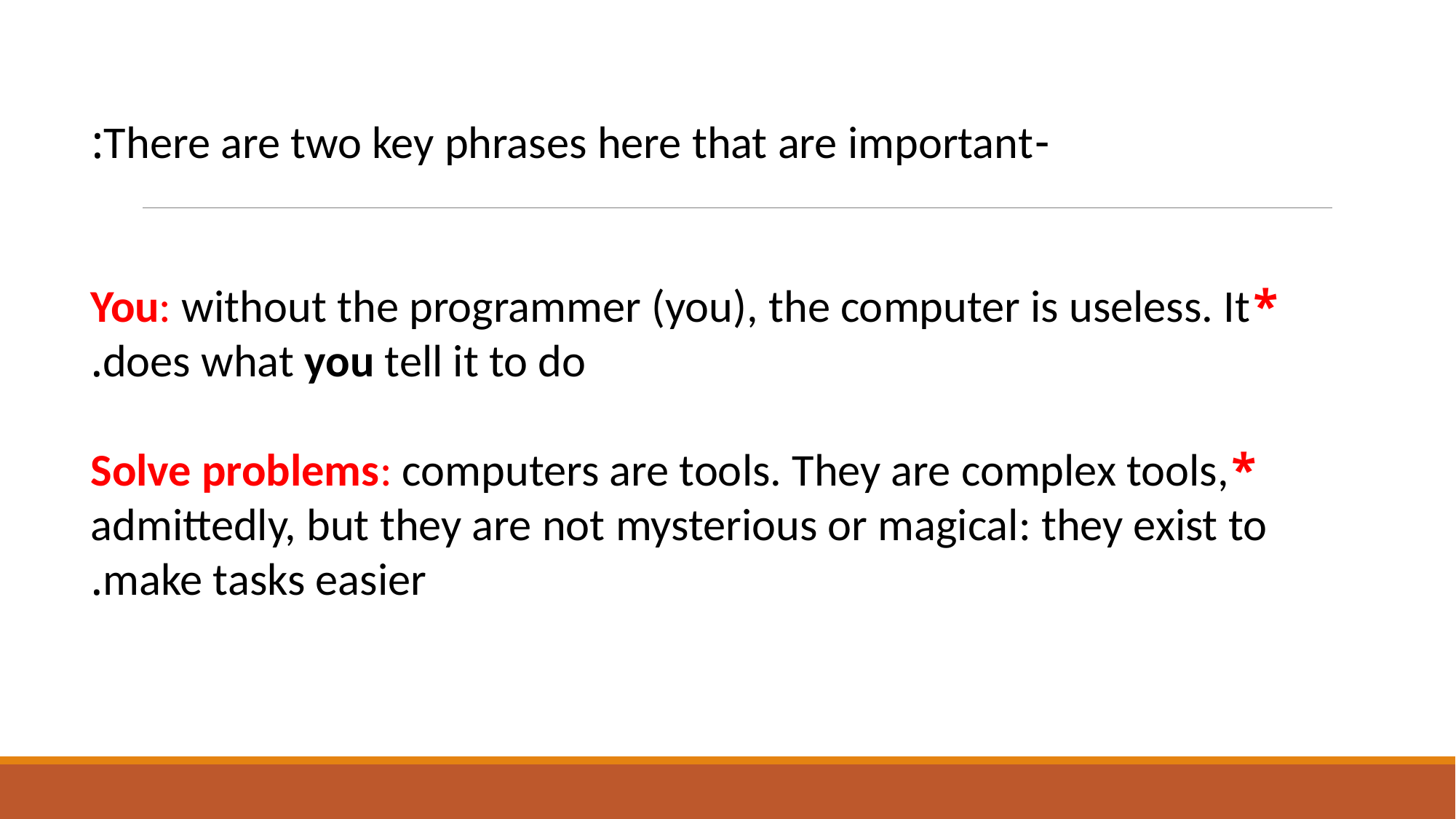

-There are two key phrases here that are important:

    *You: without the programmer (you), the computer is useless. It does what you tell it to do.

    *Solve problems: computers are tools. They are complex tools, admittedly, but they are not mysterious or magical: they exist to make tasks easier.